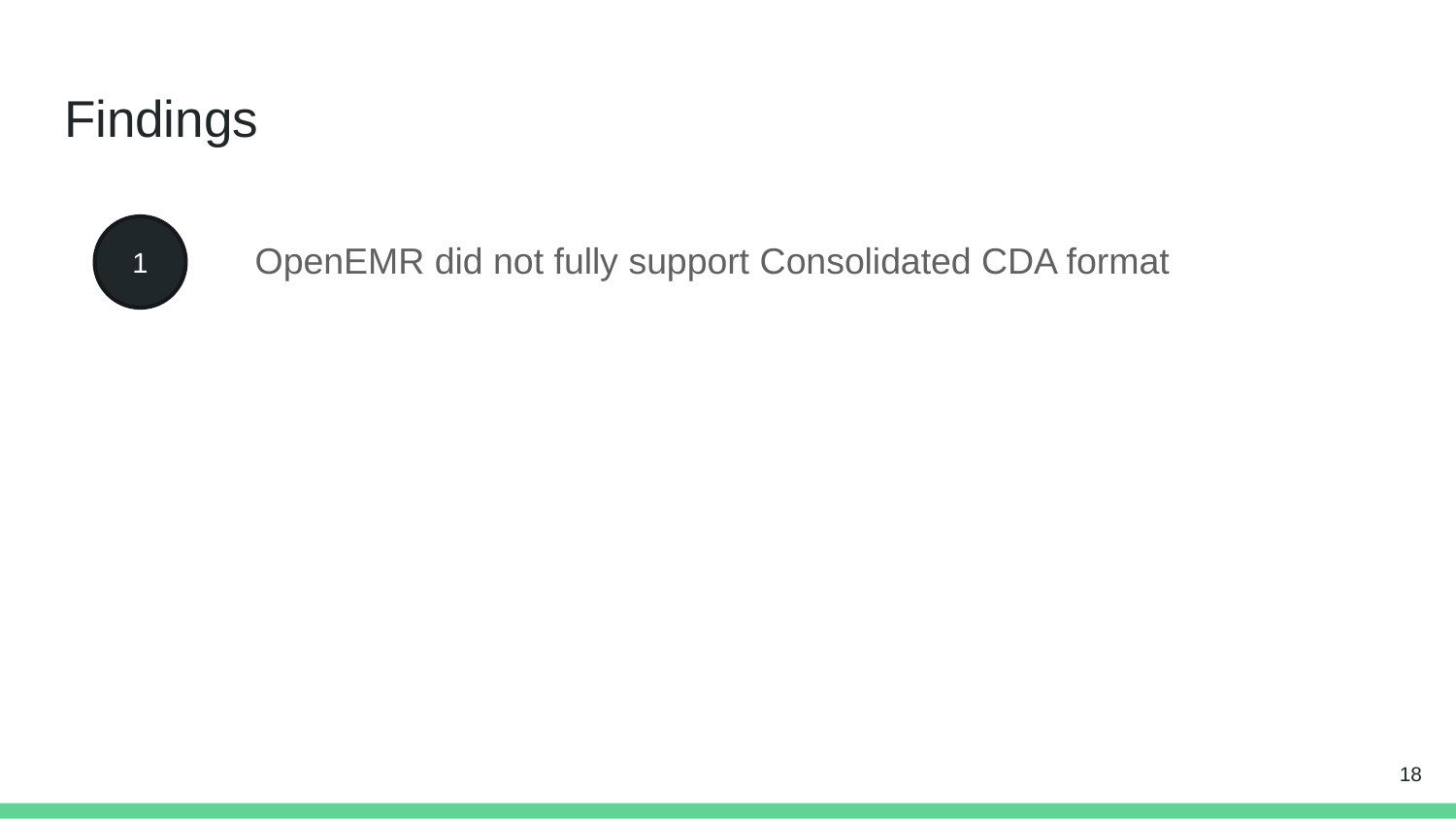

# Findings
1
OpenEMR did not fully support Consolidated CDA format
18